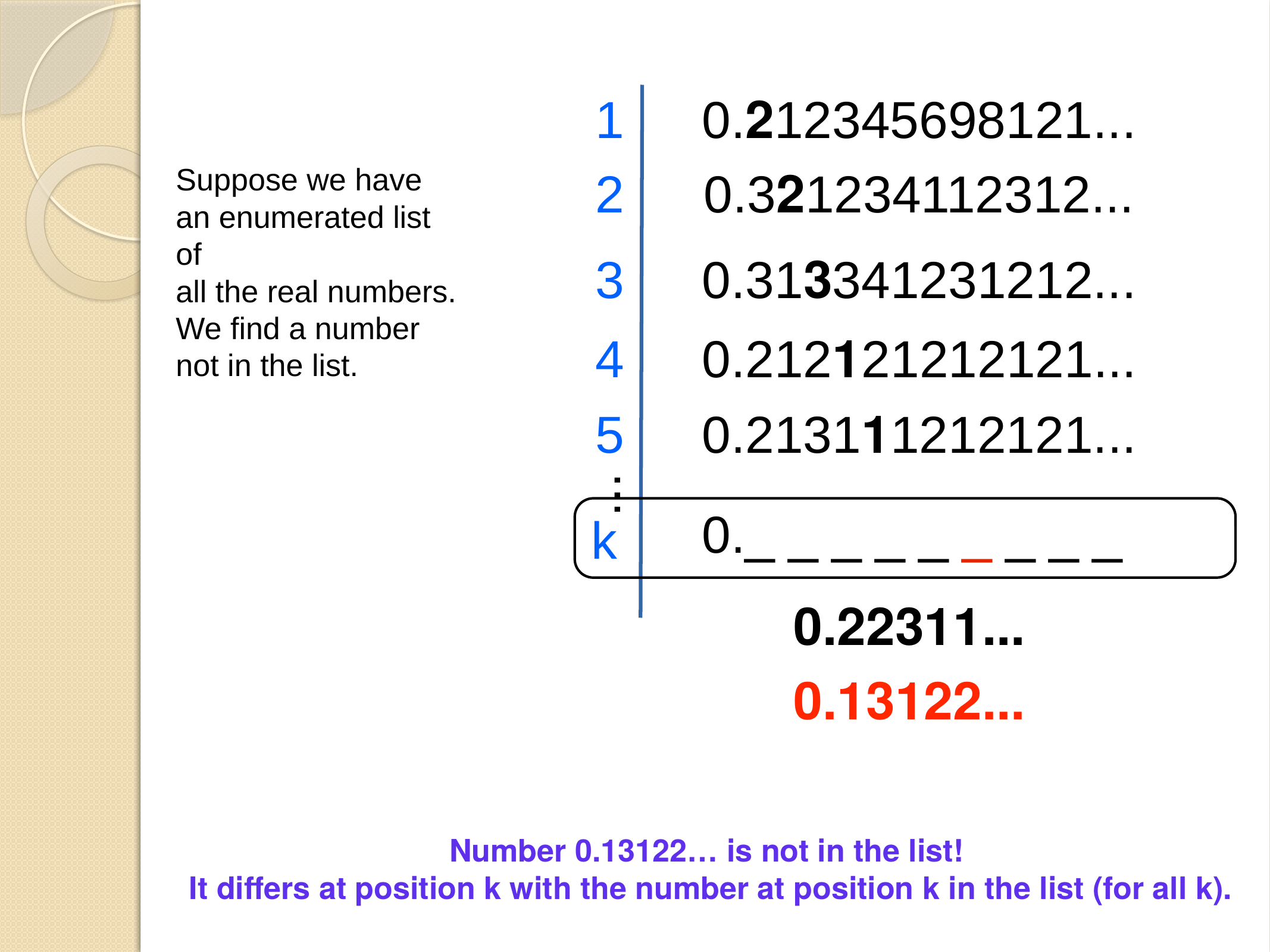

1
0.212345698121...

2
0.321234112312...
Suppose we have an enumerated list of
all the real numbers.
We find a number not in the list.
3
0.313341231212...
4
0.212121212121...
5
0.213111212121...
...
0._ _ _ _ _ _ _ _ _

k
Number 0.13122… is not in the list!
 It differs at position k with the number at position k in the list (for all k).
0.22311...
0.13122...